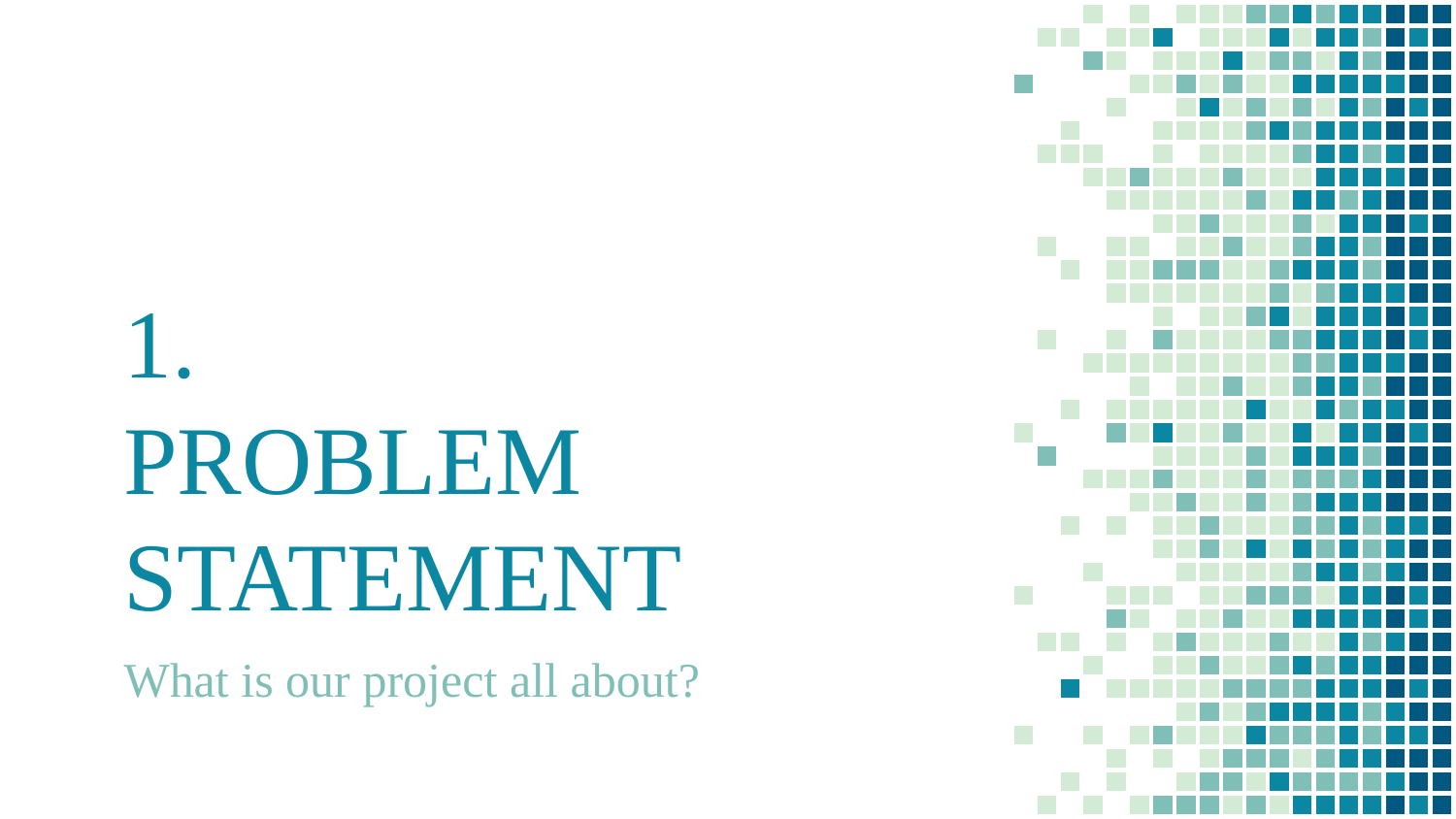

# 1.
PROBLEM STATEMENT
What is our project all about?